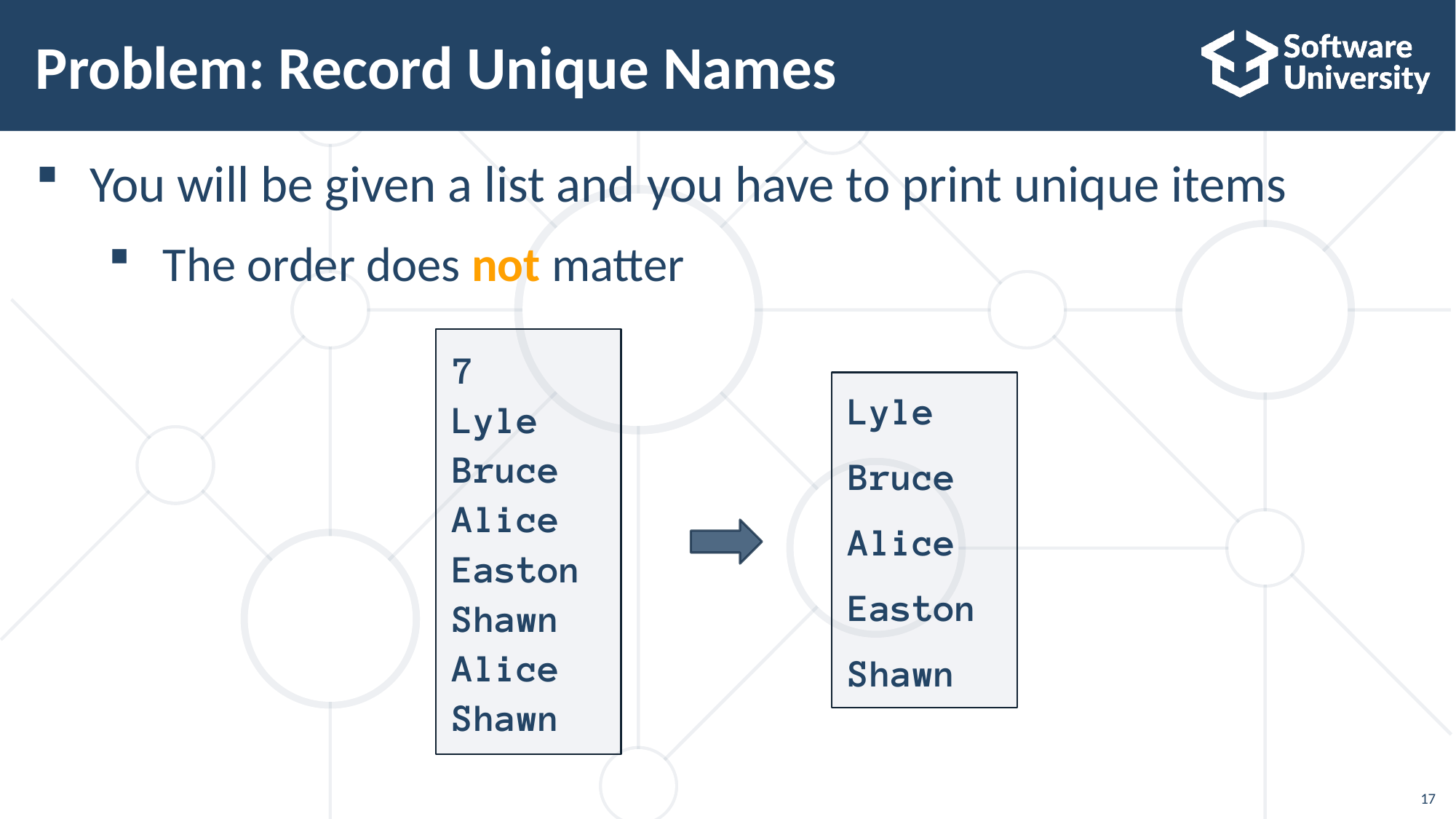

# Problem: Record Unique Names
You will be given a list and you have to print unique items
The order does not matter
7
Lyle
Bruce
Alice
Easton
Shawn
Alice
Shawn
Lyle
Bruce
Alice
Easton
Shawn

17